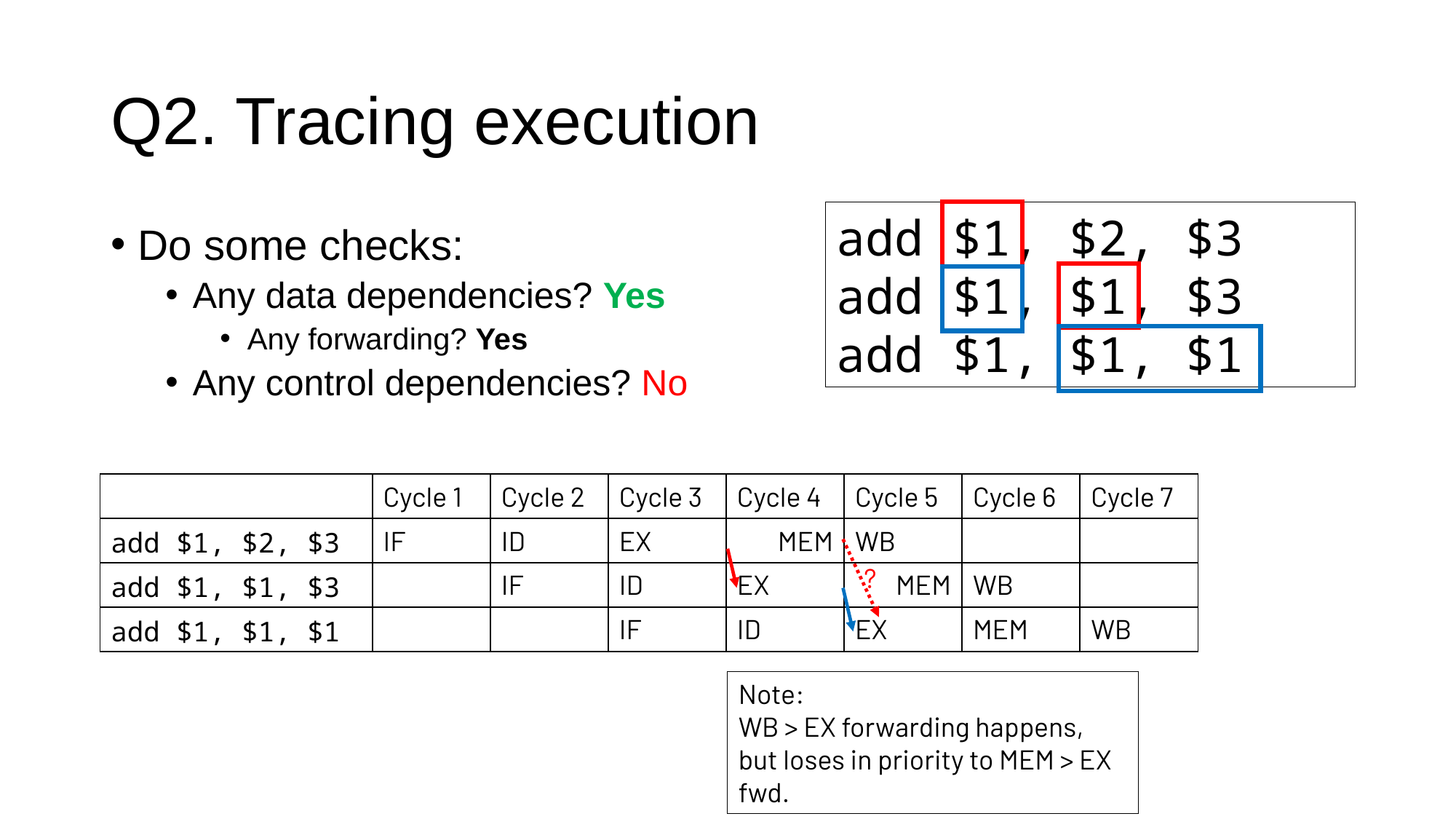

# Q2. Tracing execution
add $1, $2, $3
add $1, $1, $3
add $1, $1, $1

Do some checks:
Any data dependencies? Yes
Any forwarding? Yes
Any control dependencies? No

|  | Cycle 1 | Cycle 2 | Cycle 3 | Cycle 4 | Cycle 5 | Cycle 6 | Cycle 7 |
| --- | --- | --- | --- | --- | --- | --- | --- |
| add $1, $2, $3 | IF | ID | EX | MEM | WB |  |  |
| add $1, $1, $3 |  | IF | ID | EX | MEM | WB |  |
| add $1, $1, $1 |  |  | IF | ID | EX | MEM | WB |
?
Note:
WB > EX forwarding happens, but loses in priority to MEM > EX fwd.